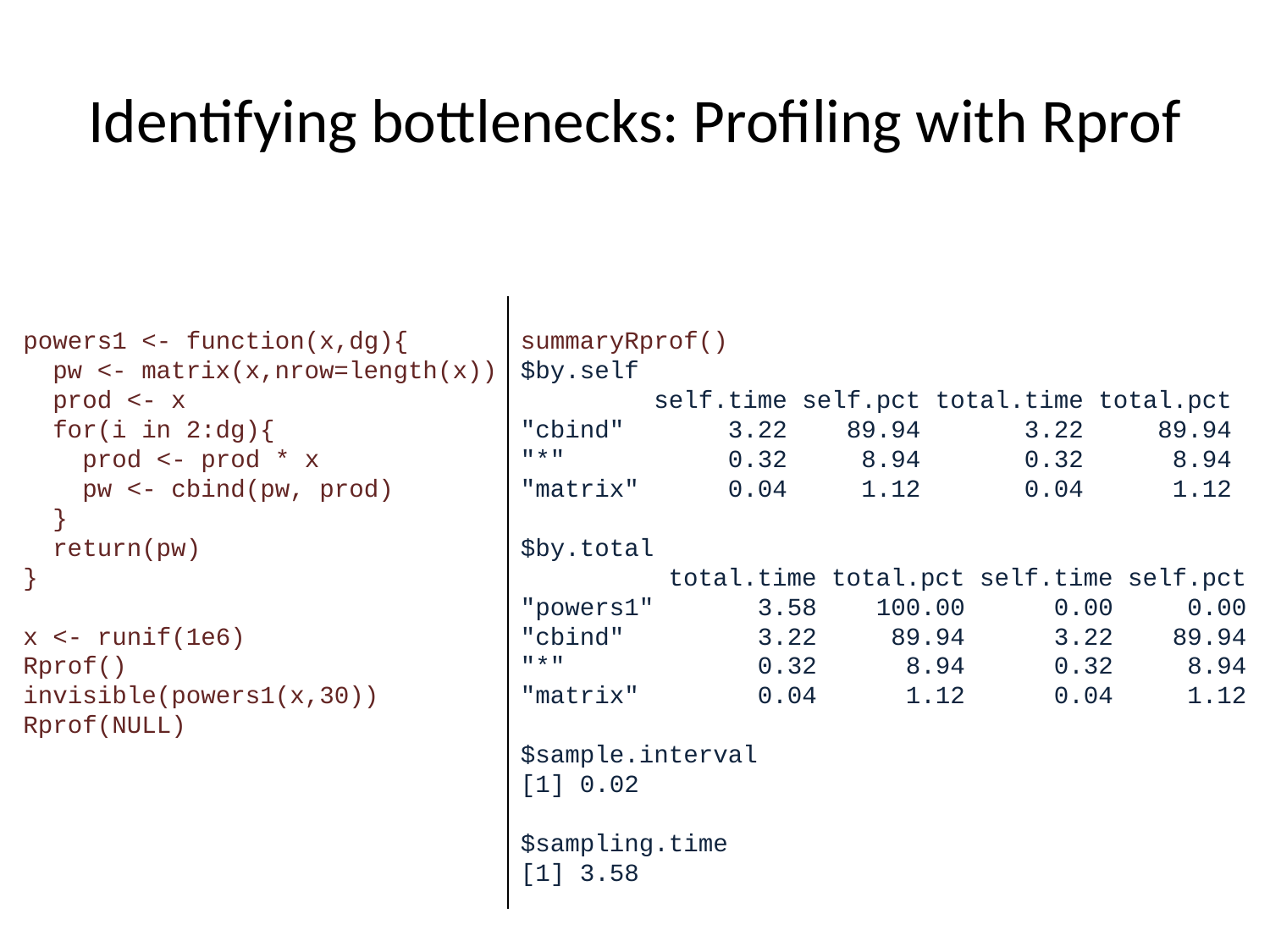

# Identifying bottlenecks: Profiling with Rprof
powers1 <- function(x,dg){
  pw <- matrix(x,nrow=length(x))
  prod <- x
  for(i in 2:dg){
    prod <- prod * x
    pw <- cbind(pw, prod)
  }
  return(pw)
}

x <- runif(1e6)
Rprof()
invisible(powers1(x,30))
Rprof(NULL)

summaryRprof()
$by.self
         self.time self.pct total.time total.pct
"cbind"       3.22    89.94       3.22     89.94
"*"           0.32     8.94       0.32      8.94
"matrix"      0.04     1.12       0.04      1.12

$by.total
          total.time total.pct self.time self.pct
"powers1"       3.58    100.00      0.00     0.00
"cbind"         3.22     89.94      3.22    89.94
"*"             0.32      8.94      0.32     8.94
"matrix"        0.04      1.12      0.04     1.12

$sample.interval
[1] 0.02

$sampling.time
[1] 3.58